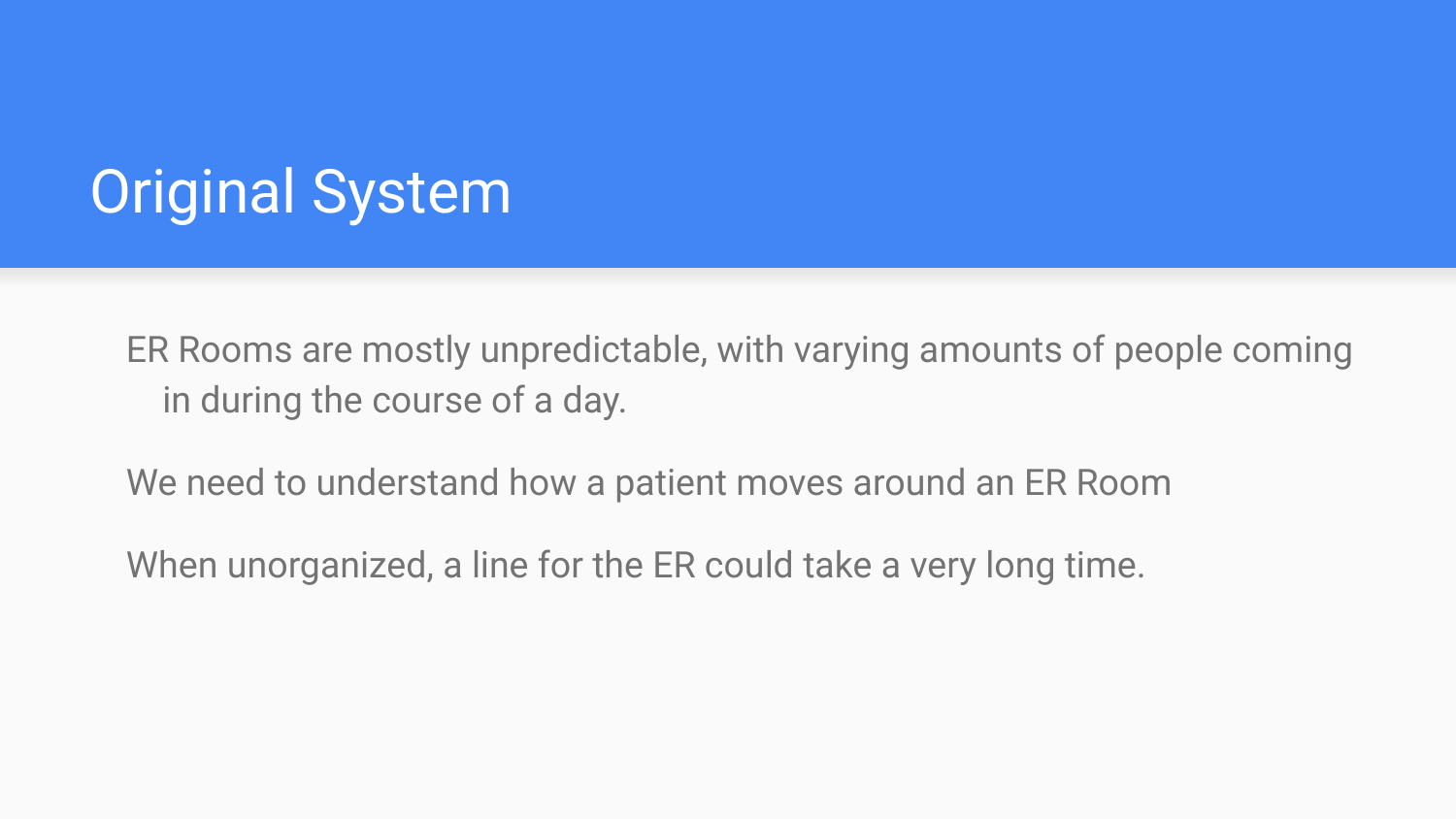

# Original System
ER Rooms are mostly unpredictable, with varying amounts of people coming in during the course of a day.
We need to understand how a patient moves around an ER Room
When unorganized, a line for the ER could take a very long time.